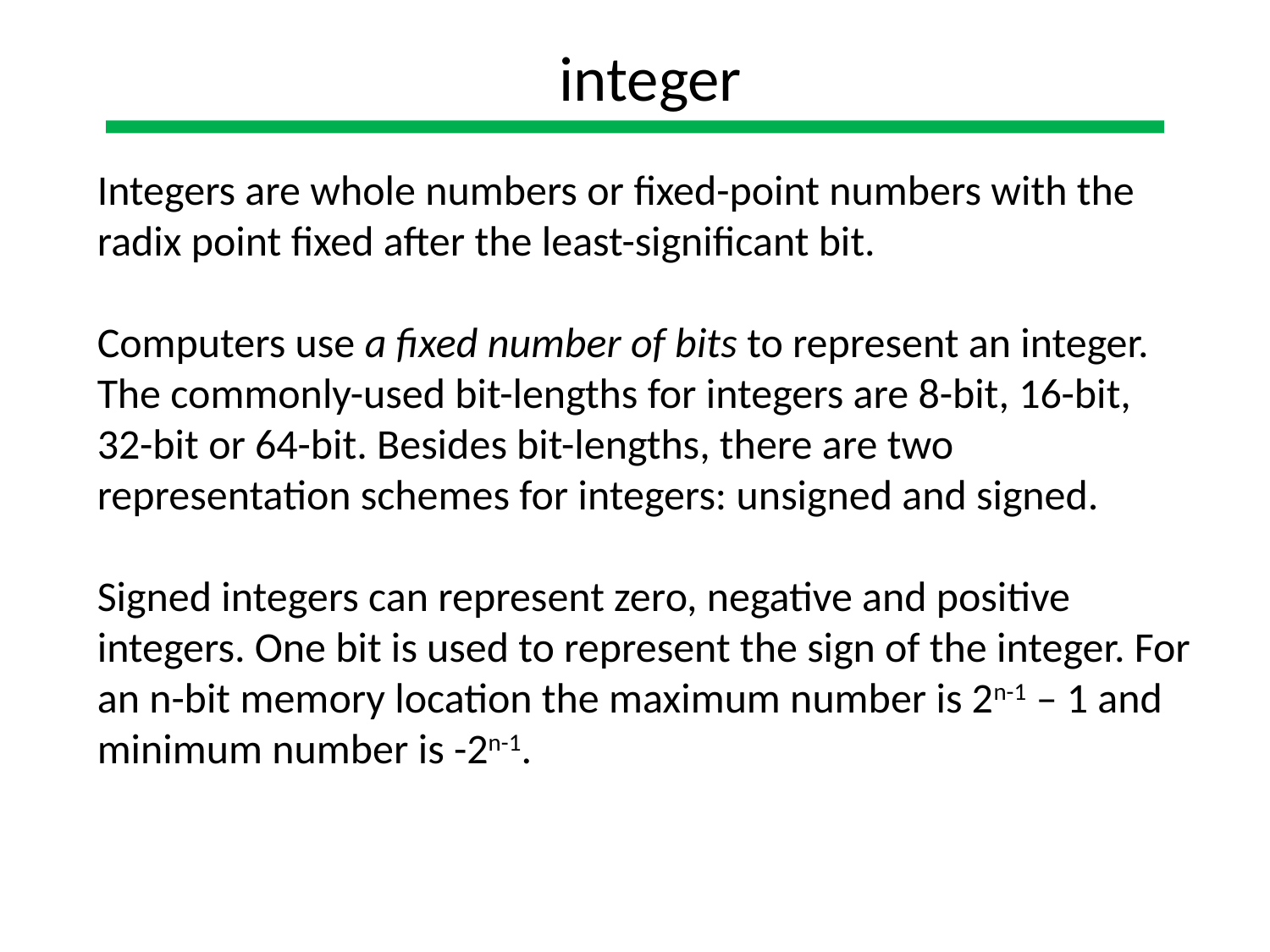

integer

Integers are whole numbers or fixed-point numbers with the radix point fixed after the least-significant bit.

Computers use a fixed number of bits to represent an integer. The commonly-used bit-lengths for integers are 8-bit, 16-bit, 32-bit or 64-bit. Besides bit-lengths, there are two representation schemes for integers: unsigned and signed.

Signed integers can represent zero, negative and positive integers. One bit is used to represent the sign of the integer. For
an n-bit memory location the maximum number is 2n-1 – 1 and
minimum number is -2n-1.